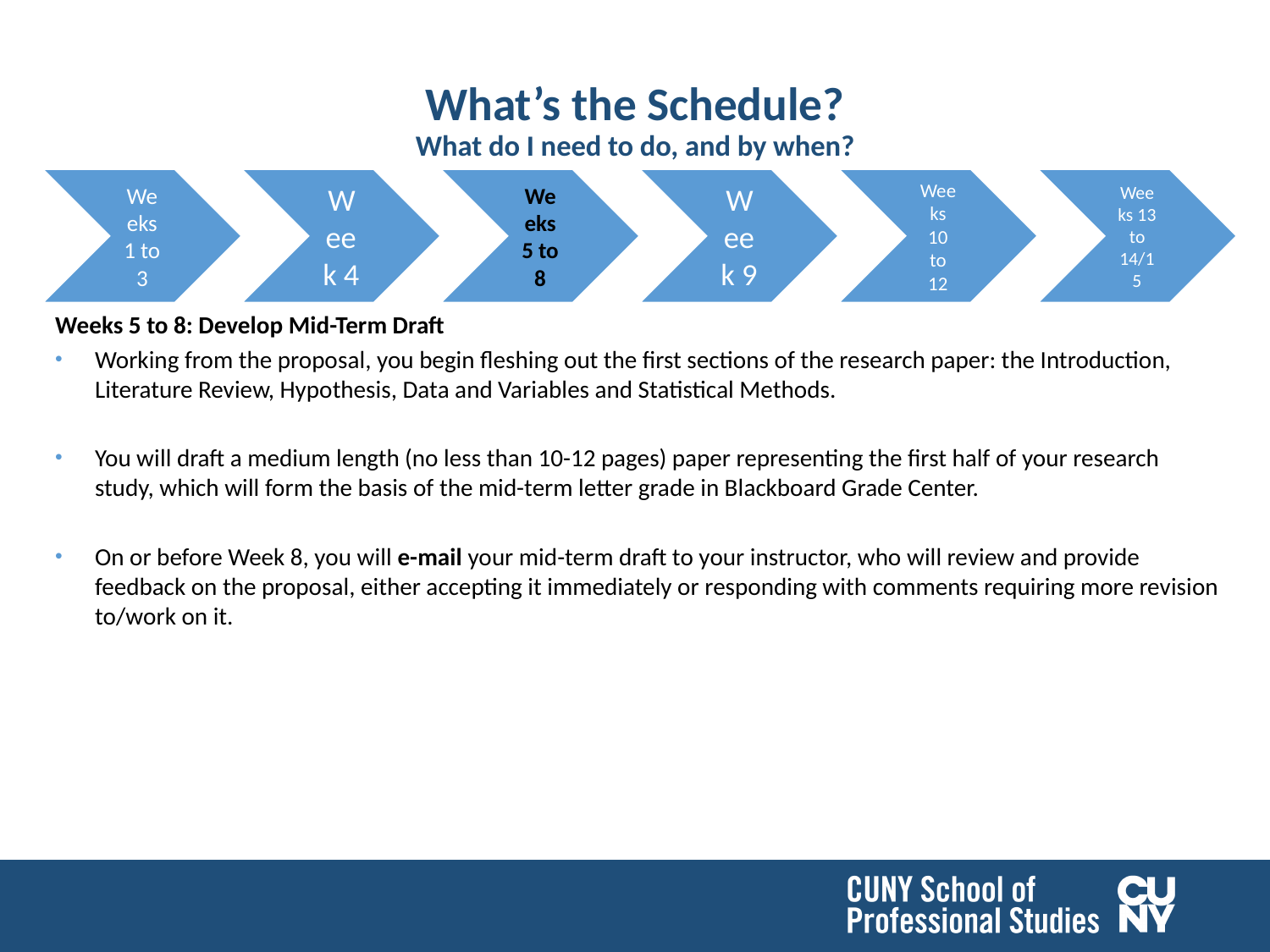

# What’s the Schedule? What do I need to do, and by when?
Weeks 1 to 3
Weeks 10 to 12
Weeks 13 to 14/15
Week 4
Weeks 5 to 8
Week 9
Weeks 5 to 8: Develop Mid-Term Draft
Working from the proposal, you begin fleshing out the first sections of the research paper: the Introduction, Literature Review, Hypothesis, Data and Variables and Statistical Methods.

You will draft a medium length (no less than 10-12 pages) paper representing the first half of your research study, which will form the basis of the mid-term letter grade in Blackboard Grade Center.

On or before Week 8, you will e-mail your mid-term draft to your instructor, who will review and provide feedback on the proposal, either accepting it immediately or responding with comments requiring more revision to/work on it.